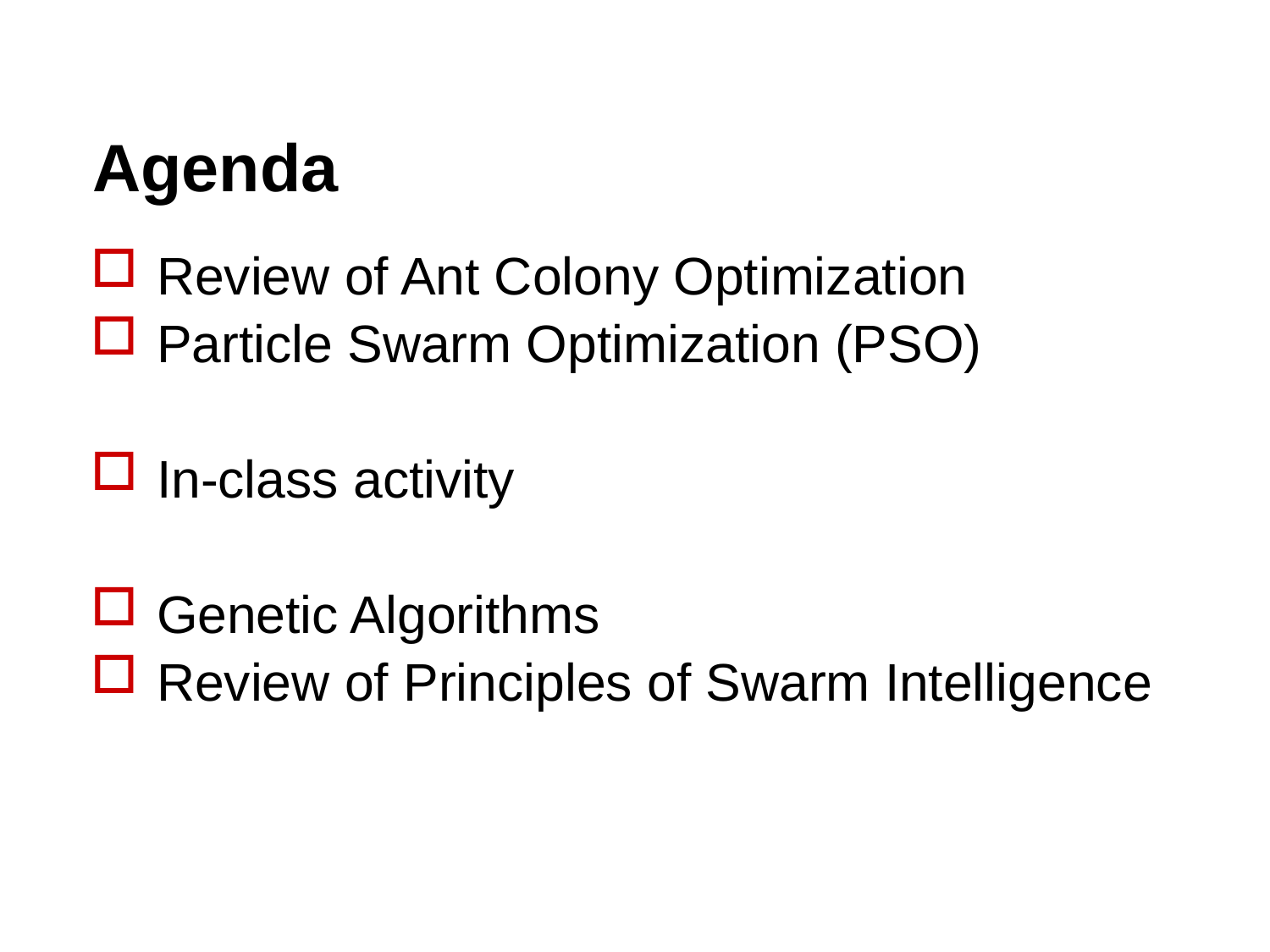

# Agenda
Review of Ant Colony Optimization
Particle Swarm Optimization (PSO)

In-class activity

Genetic Algorithms
Review of Principles of Swarm Intelligence